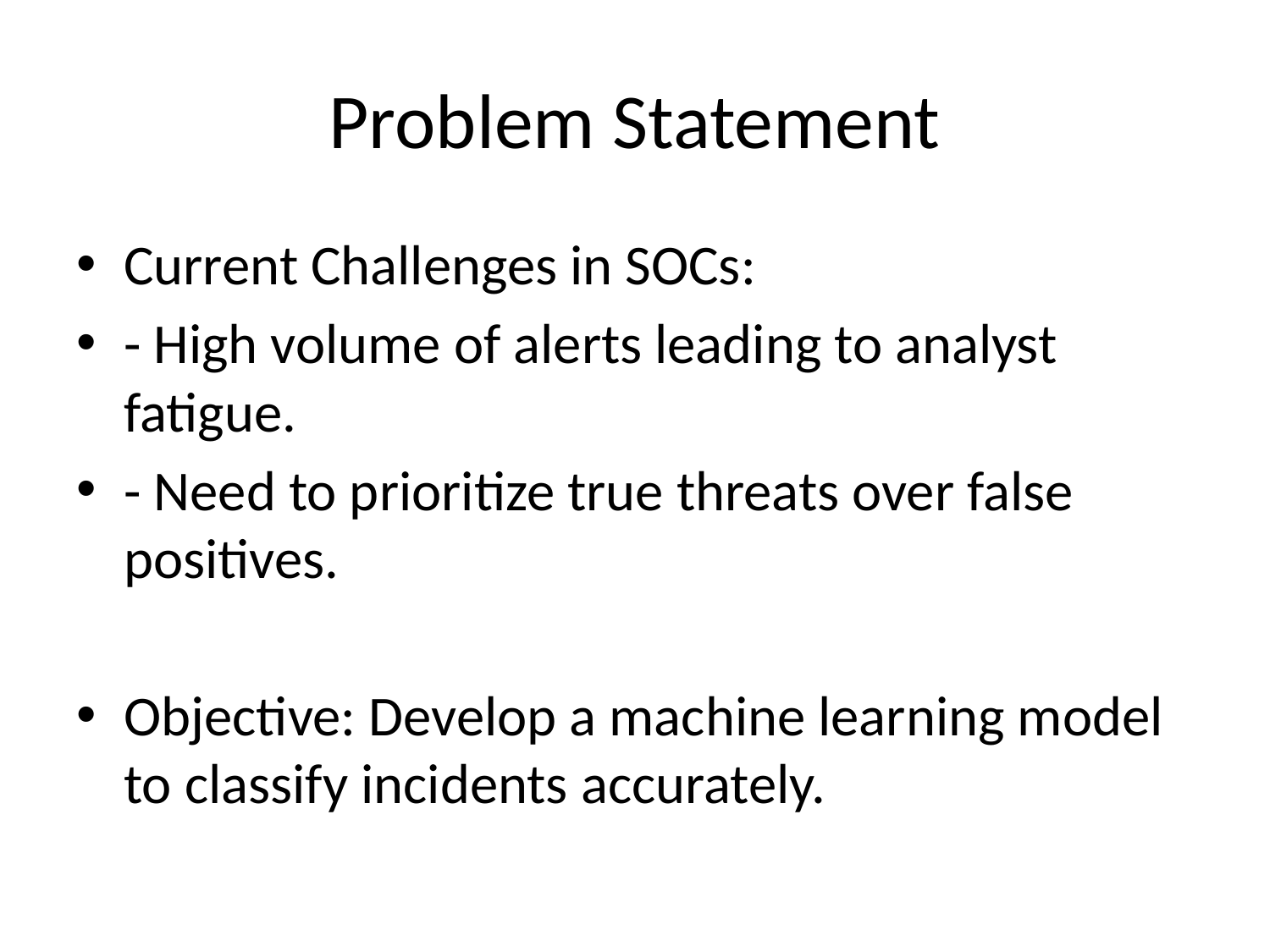

# Problem Statement
Current Challenges in SOCs:
- High volume of alerts leading to analyst fatigue.
- Need to prioritize true threats over false positives.

Objective: Develop a machine learning model to classify incidents accurately.